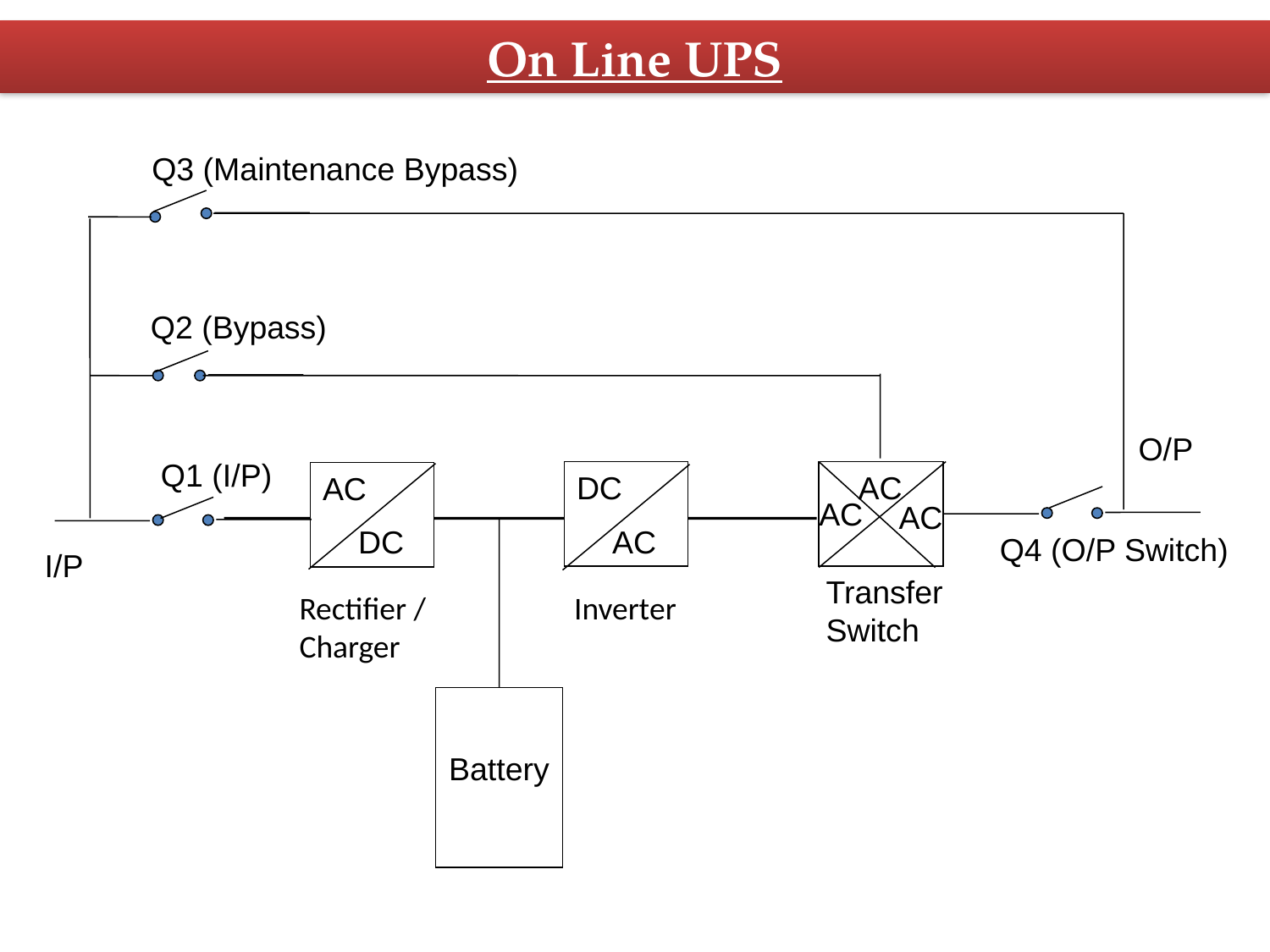

On Line UPS
Q3 (Maintenance Bypass)

Q2 (Bypass)

O/P
Q1 (I/P)
DC
    AC

   AC

AC
    DC

AC
AC

Q4 (O/P Switch)
I/P
Transfer
Switch

Battery
Rectifier /
Charger
Inverter